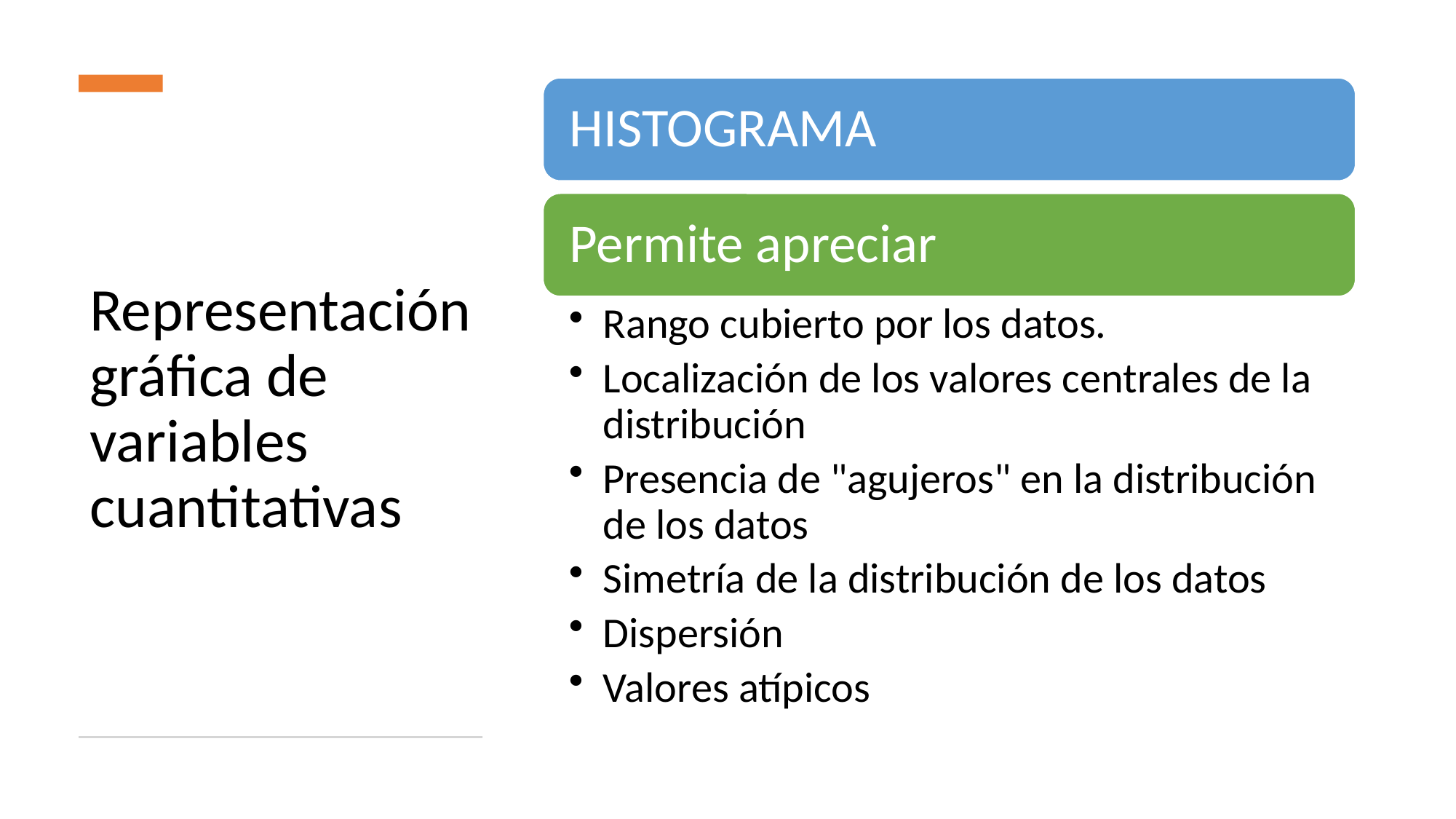

HISTOGRAMA
Permite apreciar
Rango cubierto por los datos.
Localización de los valores centrales de la distribución
Presencia de "agujeros" en la distribución de los datos
Simetría de la distribución de los datos
Dispersión
Valores atípicos
# Representación gráfica de variables cuantitativas